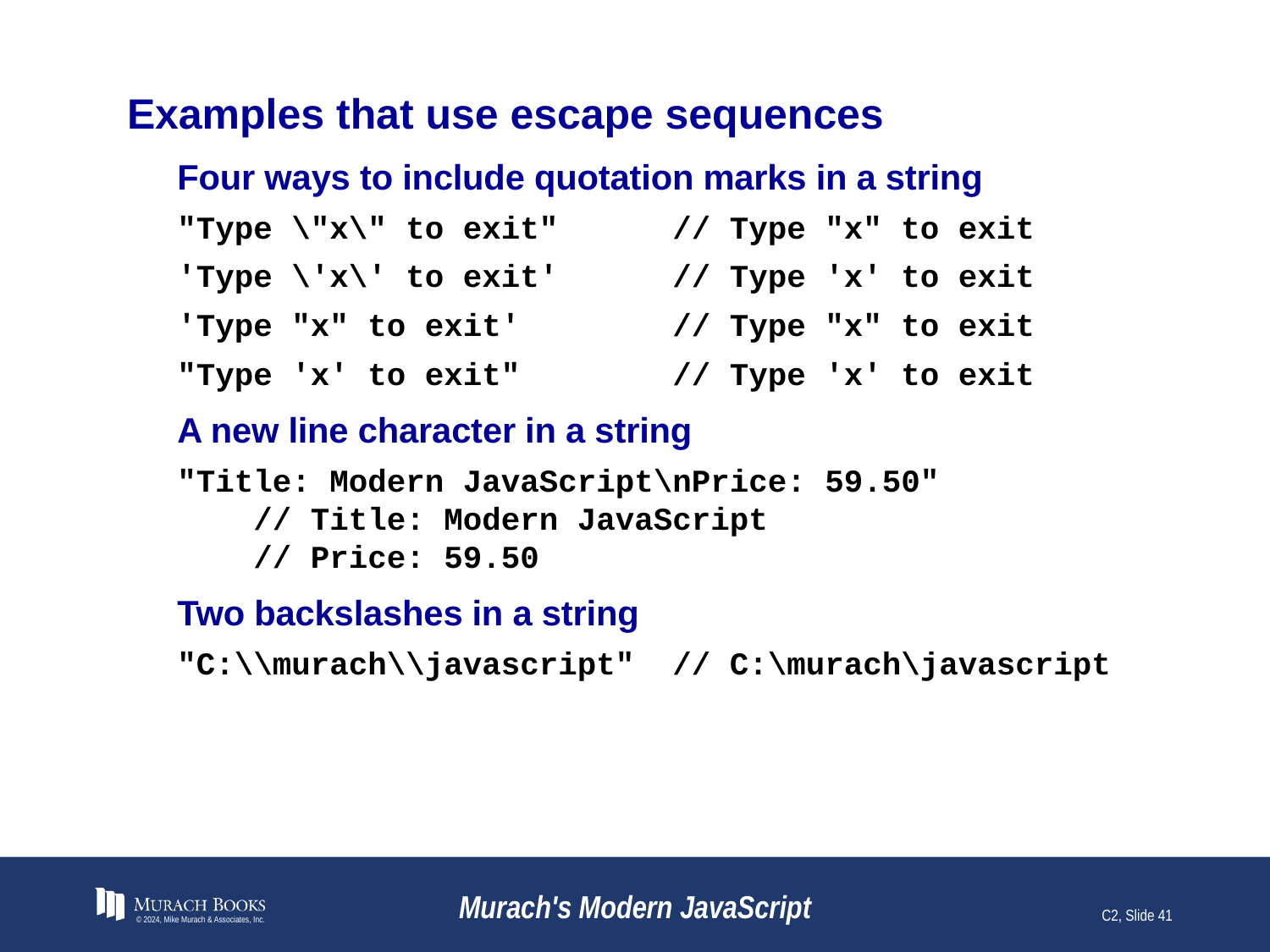

# Examples that use escape sequences
Four ways to include quotation marks in a string
"Type \"x\" to exit"      // Type "x" to exit
'Type \'x\' to exit'      // Type 'x' to exit
'Type "x" to exit'        // Type "x" to exit
"Type 'x' to exit"        // Type 'x' to exit
A new line character in a string
"Title: Modern JavaScript\nPrice: 59.50"
    // Title: Modern JavaScript
    // Price: 59.50
Two backslashes in a string
"C:\\murach\\javascript"  // C:\murach\javascript

© 2024, Mike Murach & Associates, Inc.
Murach's Modern JavaScript

C2, Slide 41